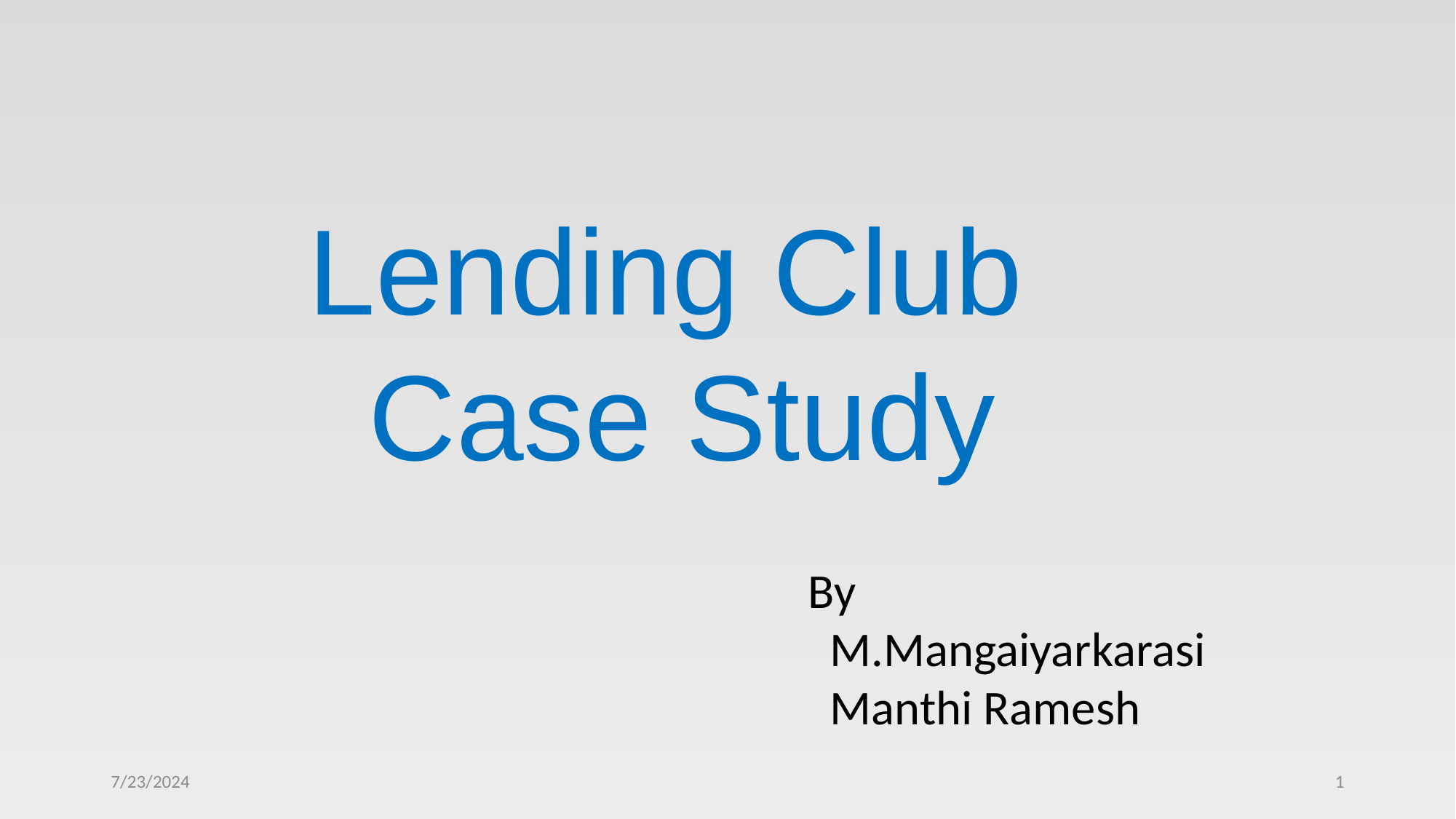

Lending Club
Case Study
By
  M.Mangaiyarkarasi
  Manthi Ramesh
7/23/2024
1